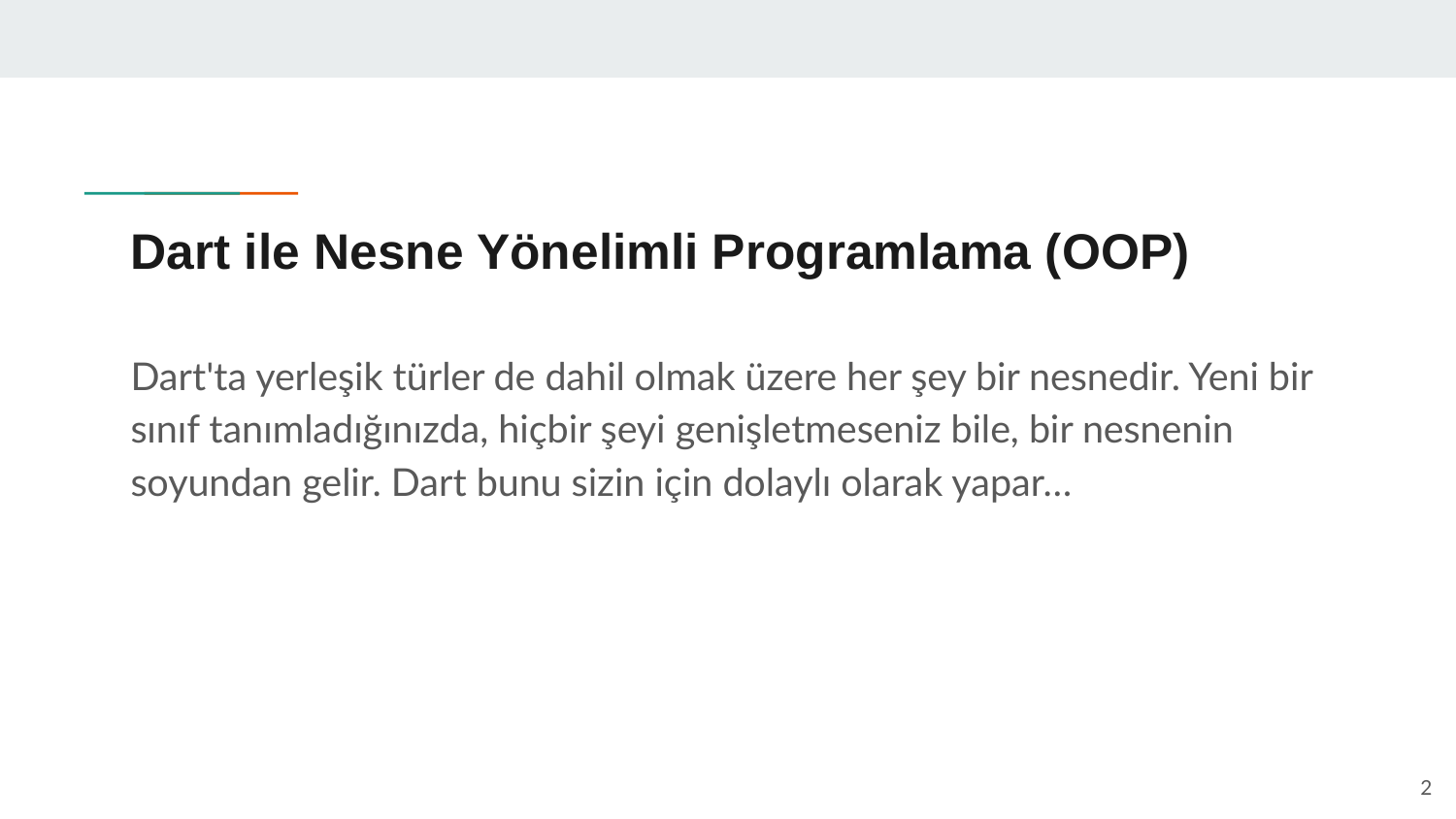

# Dart ile Nesne Yönelimli Programlama (OOP)
Dart'ta yerleşik türler de dahil olmak üzere her şey bir nesnedir. Yeni bir sınıf tanımladığınızda, hiçbir şeyi genişletmeseniz bile, bir nesnenin soyundan gelir. Dart bunu sizin için dolaylı olarak yapar…
2